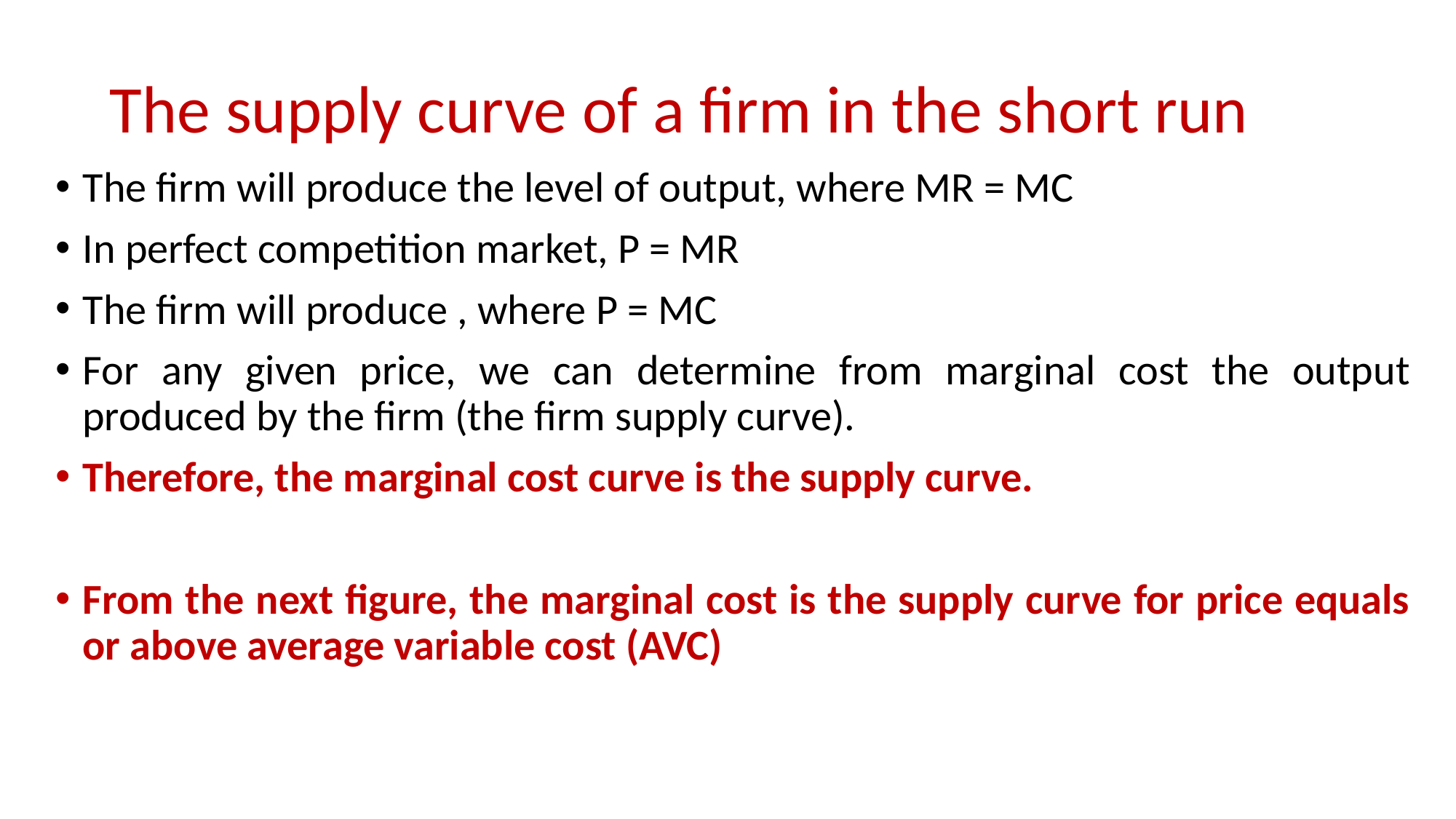

# The supply curve of a firm in the short run
The firm will produce the level of output, where MR = MC
In perfect competition market, P = MR
The firm will produce , where P = MC
For any given price, we can determine from marginal cost the output produced by the firm (the firm supply curve).
Therefore, the marginal cost curve is the supply curve.

From the next figure, the marginal cost is the supply curve for price equals or above average variable cost (AVC)